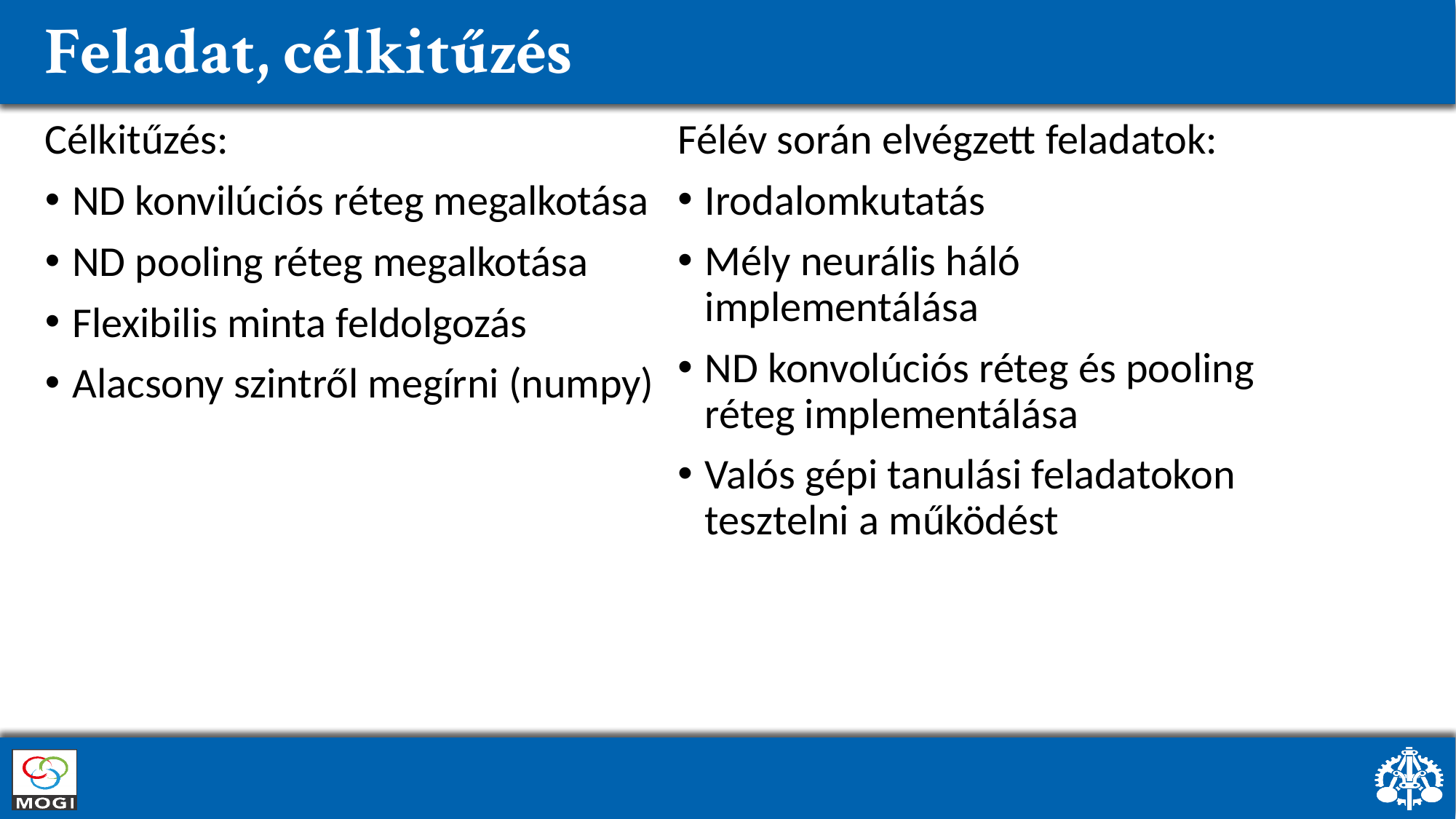

# Feladat, célkitűzés
Célkitűzés:
ND konvilúciós réteg megalkotása
ND pooling réteg megalkotása
Flexibilis minta feldolgozás
Alacsony szintről megírni (numpy)
Félév során elvégzett feladatok:
Irodalomkutatás
Mély neurális háló implementálása
ND konvolúciós réteg és pooling réteg implementálása
Valós gépi tanulási feladatokon tesztelni a működést